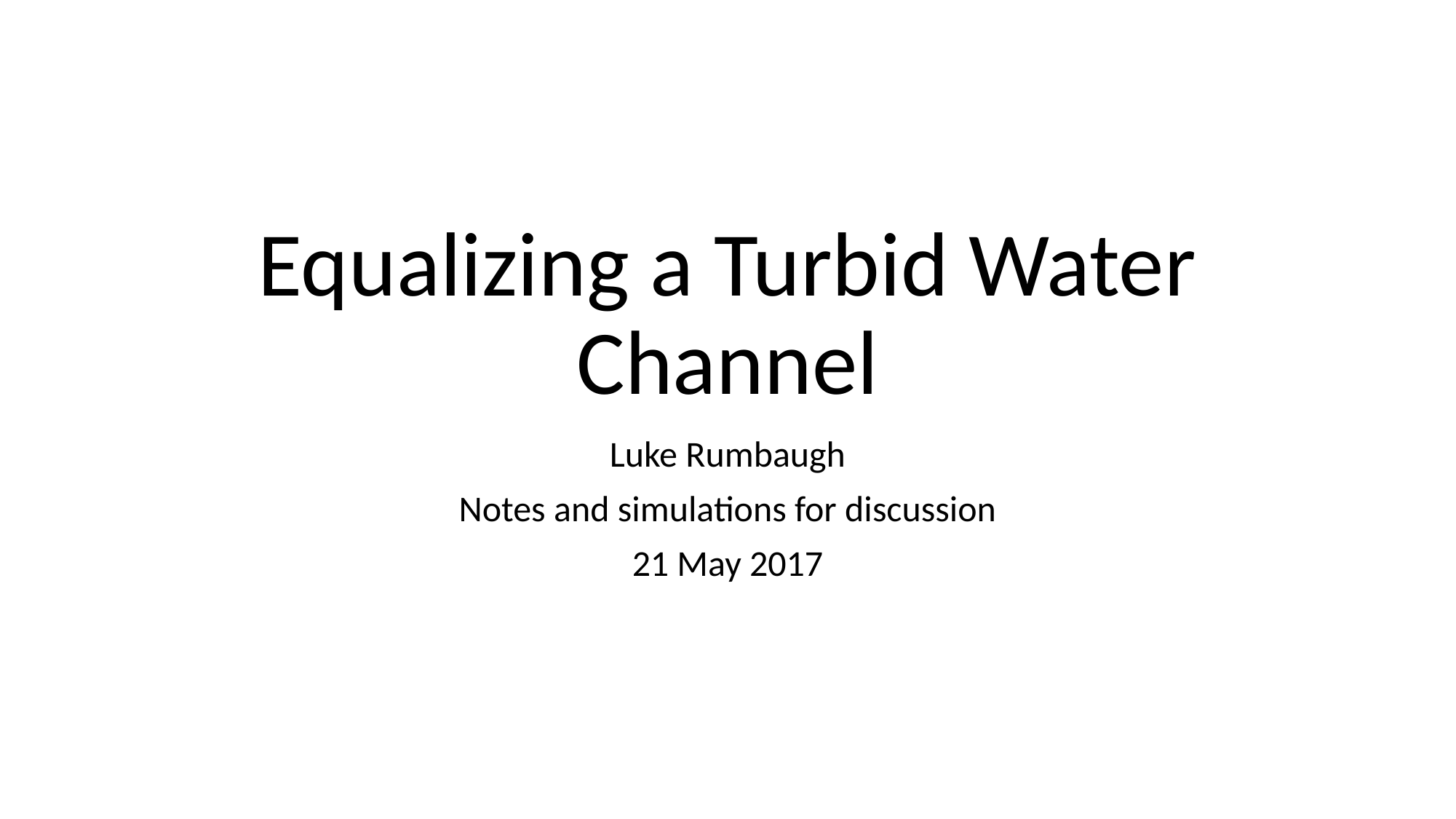

# Equalizing a Turbid Water Channel
Luke Rumbaugh
Notes and simulations for discussion
21 May 2017